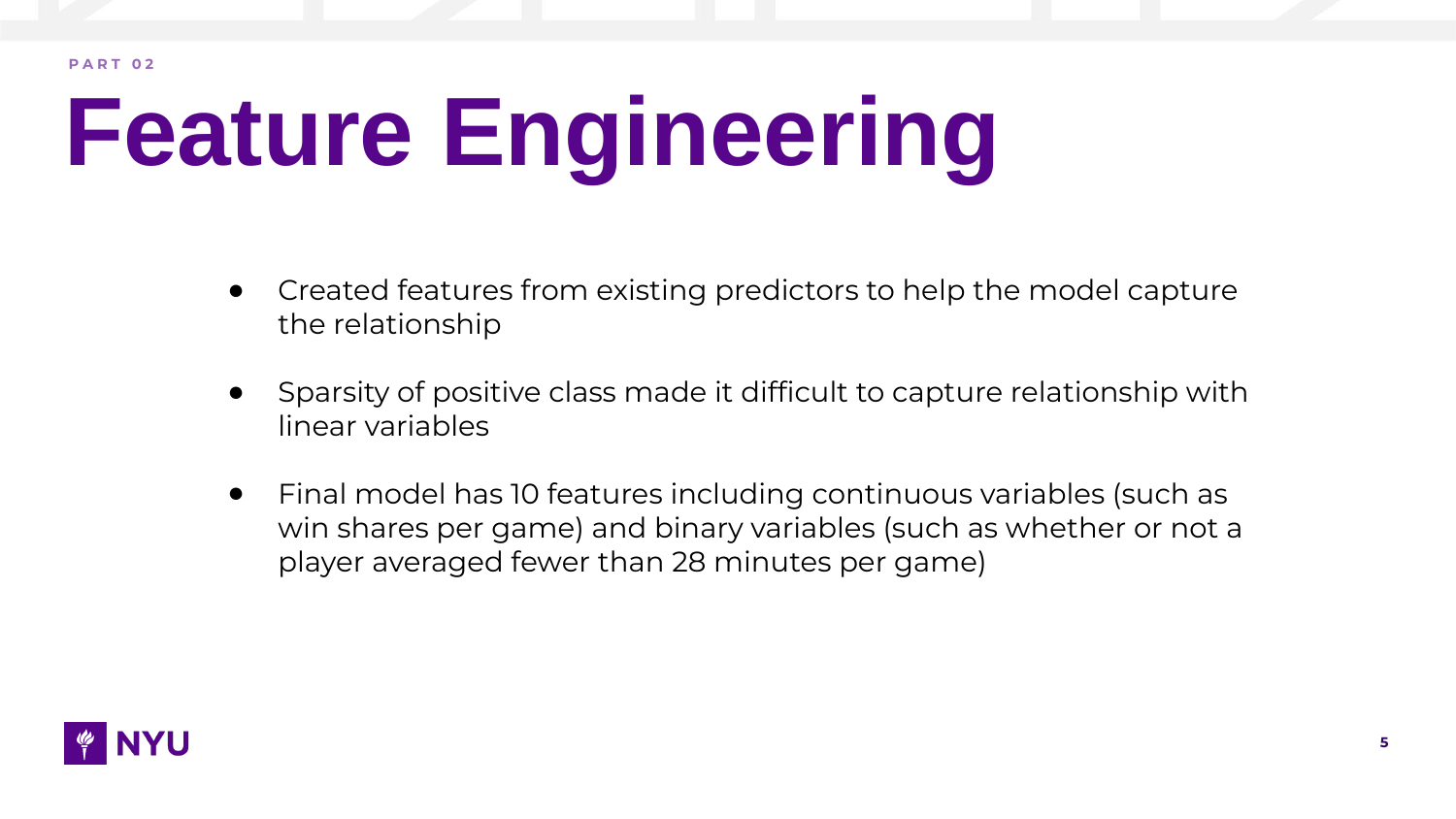

P A R T   0 2
# Feature Engineering
Created features from existing predictors to help the model capture the relationship

Sparsity of positive class made it difficult to capture relationship with linear variables

Final model has 10 features including continuous variables (such as win shares per game) and binary variables (such as whether or not a player averaged fewer than 28 minutes per game)